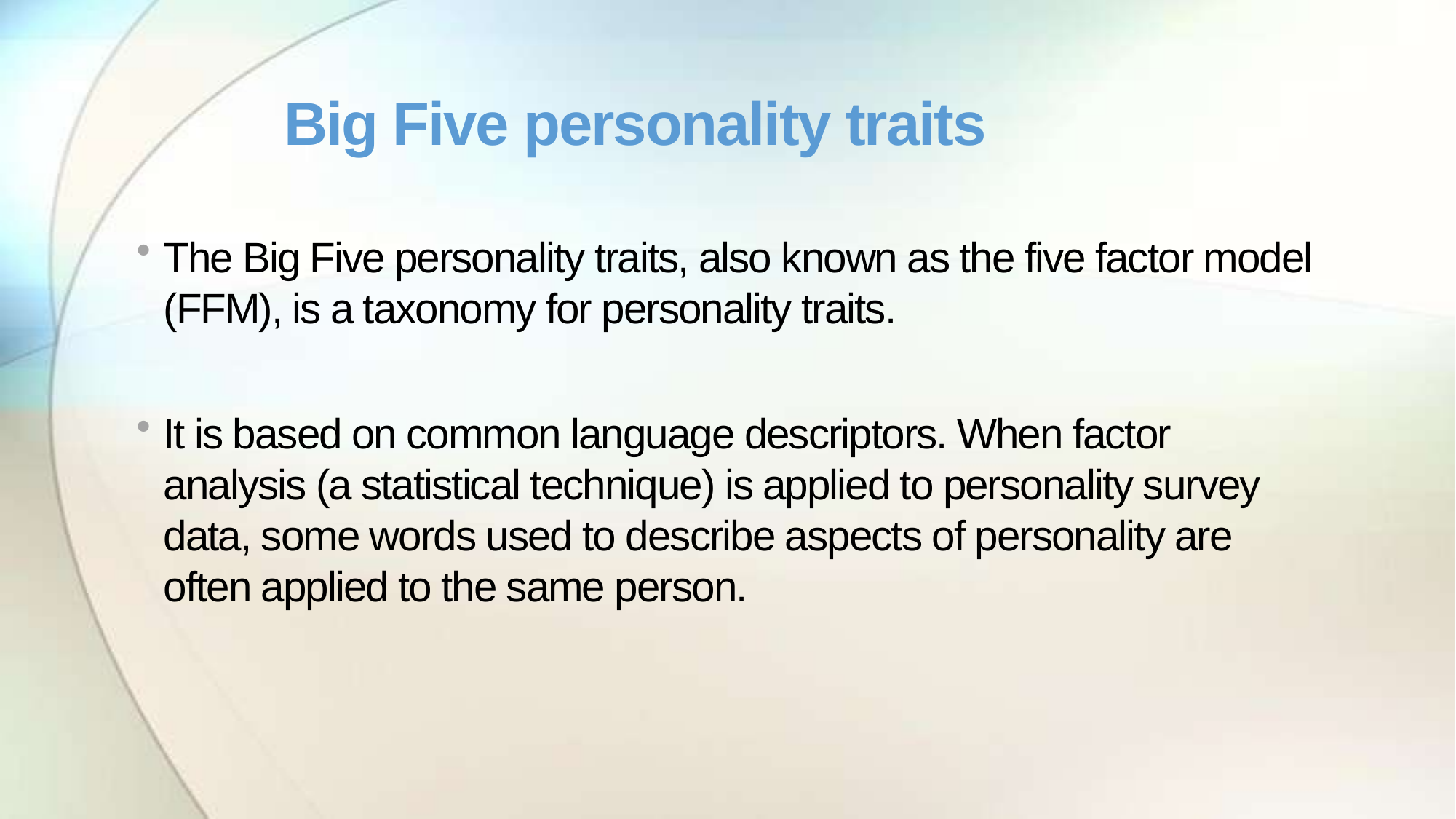

# Big Five personality traits
The Big Five personality traits, also known as the five factor model (FFM), is a taxonomy for personality traits.

It is based on common language descriptors. When factor analysis (a statistical technique) is applied to personality survey data, some words used to describe aspects of personality are often applied to the same person.